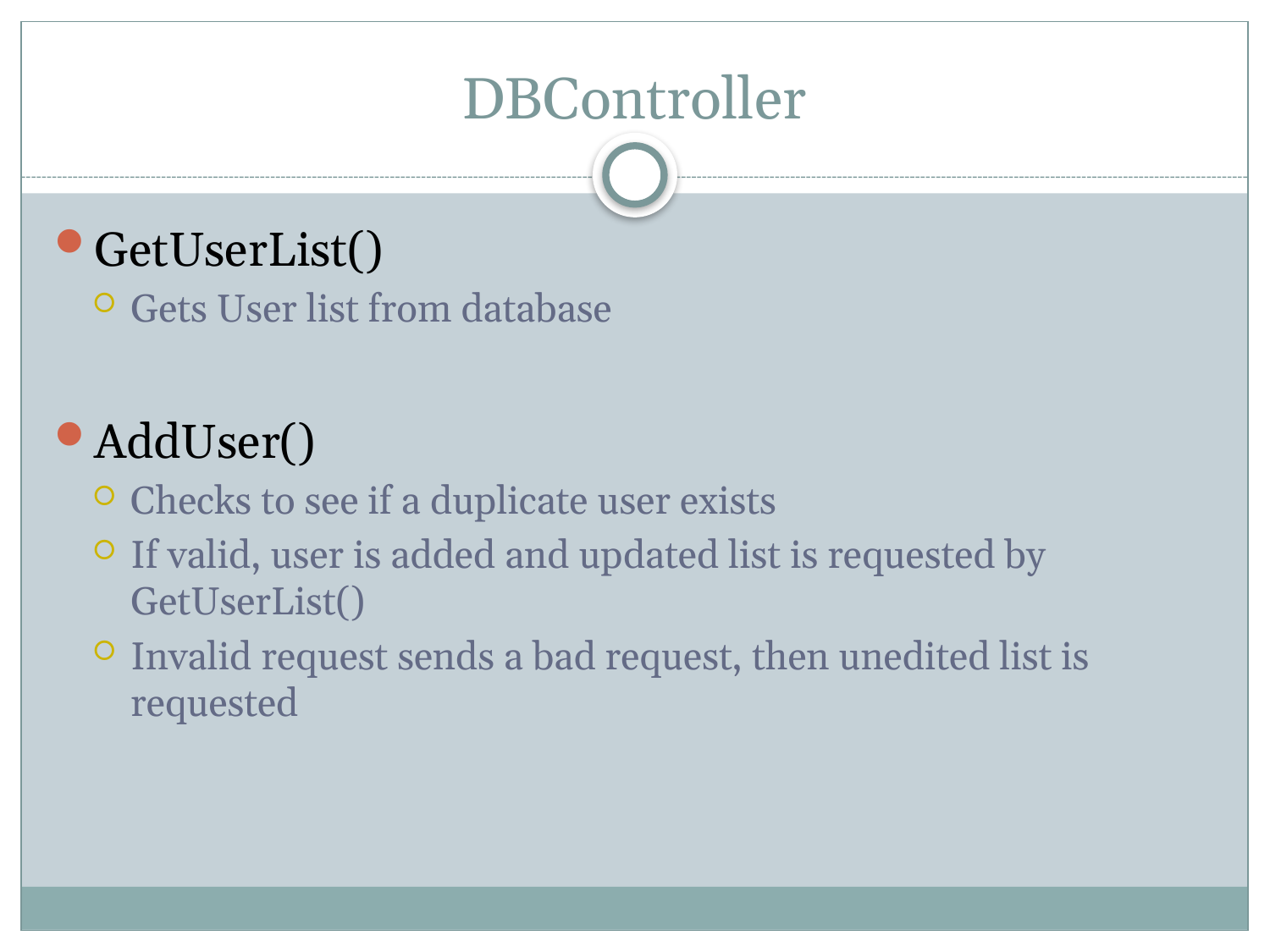

# DBController
GetUserList()
Gets User list from database

AddUser()
Checks to see if a duplicate user exists
If valid, user is added and updated list is requested by GetUserList()
Invalid request sends a bad request, then unedited list is requested